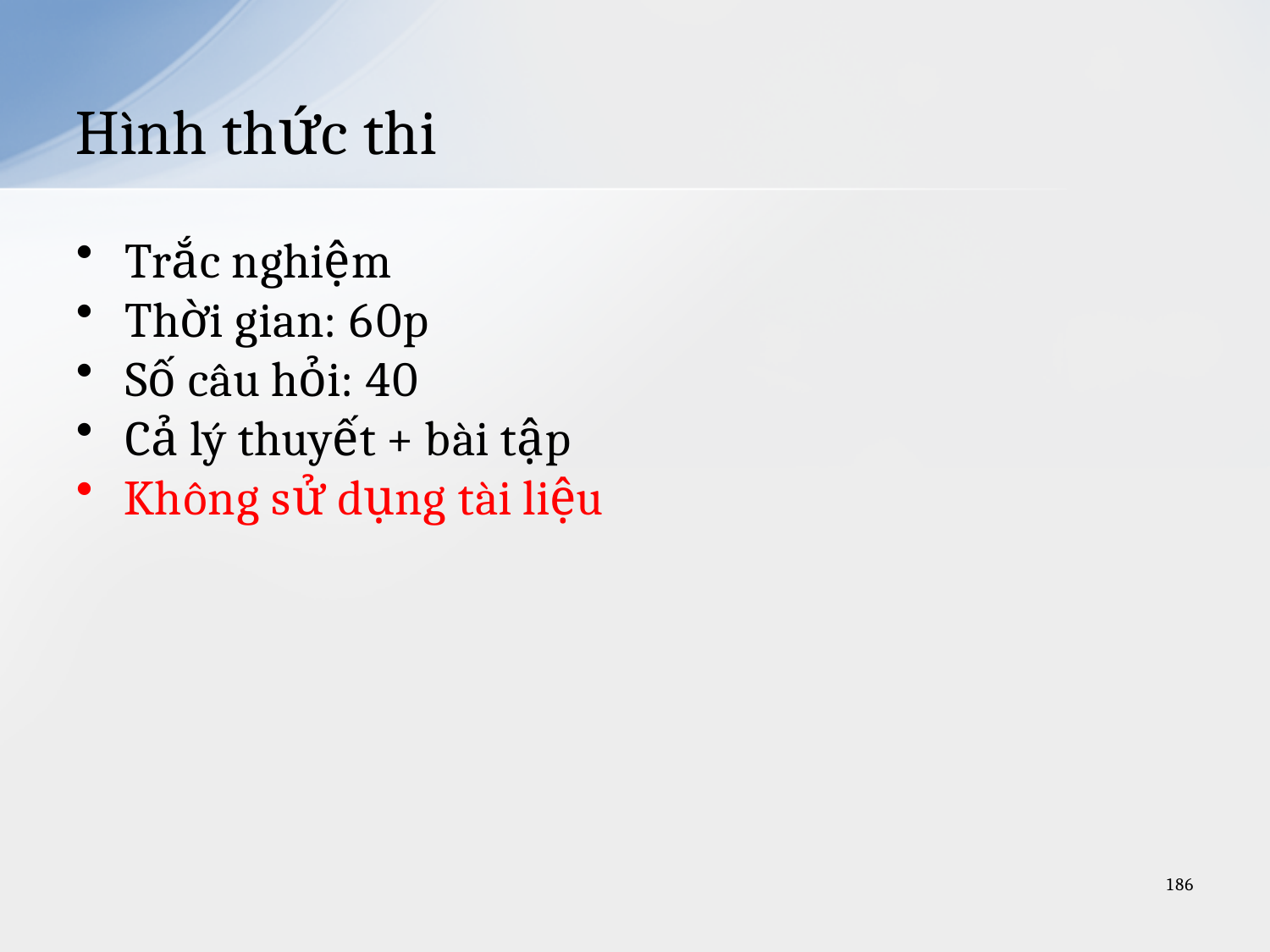

# Hình thức thi
Trắc nghiệm
Thời gian: 60p
Số câu hỏi: 40
Cả lý thuyết + bài tập
Không sử dụng tài liệu
186